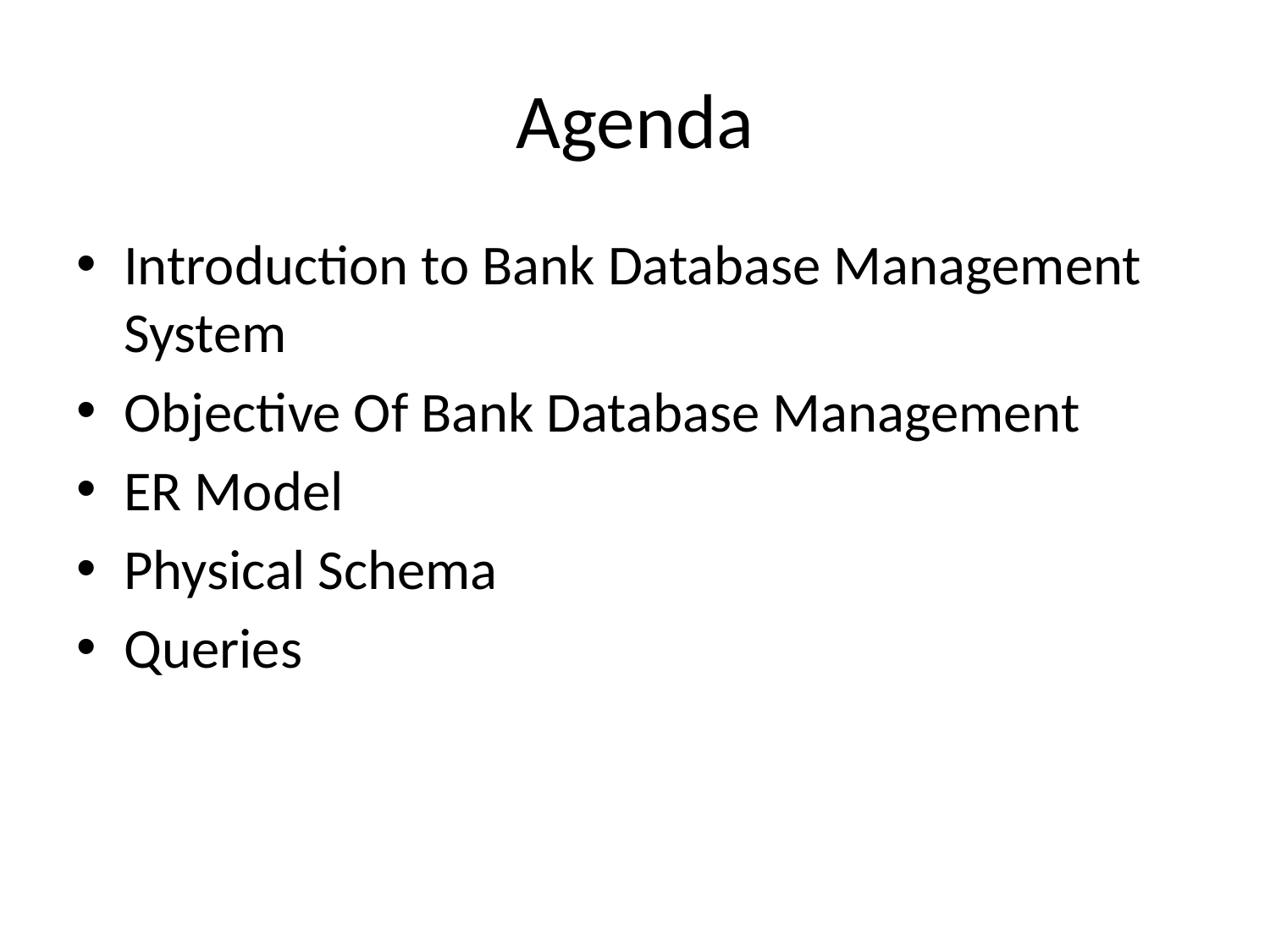

# Agenda
Introduction to Bank Database Management System
Objective Of Bank Database Management
ER Model
Physical Schema
Queries